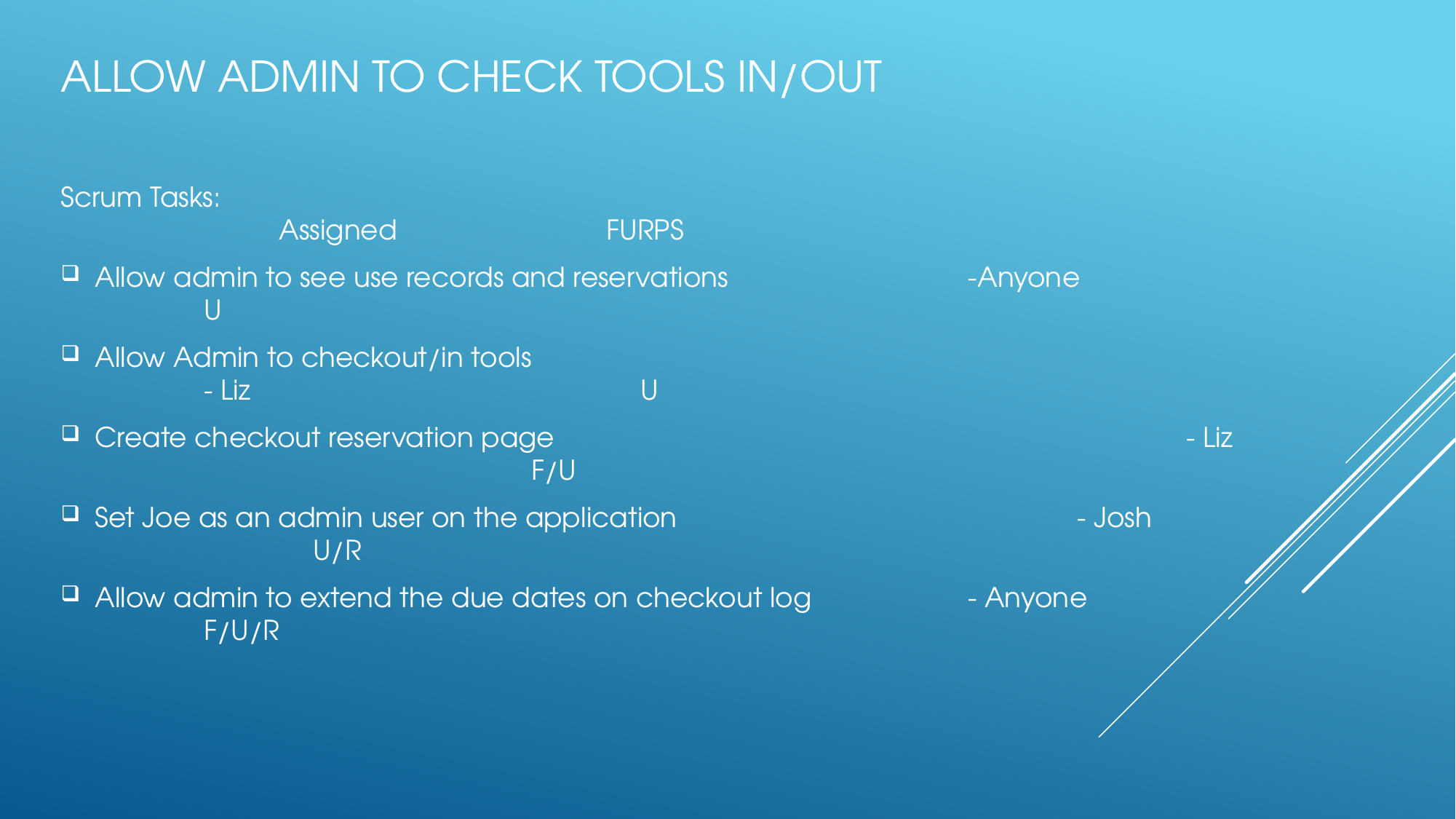

# Allow Admin to Check Tools In/Out
Scrum Tasks: 												Assigned		FURPS
Allow admin to see use records and reservations			-Anyone		U
Allow Admin to checkout/in tools							- Liz				U
Create checkout reservation page						- Liz				F/U
Set Joe as an admin user on the application				- Josh			U/R
Allow admin to extend the due dates on checkout log 		- Anyone		F/U/R